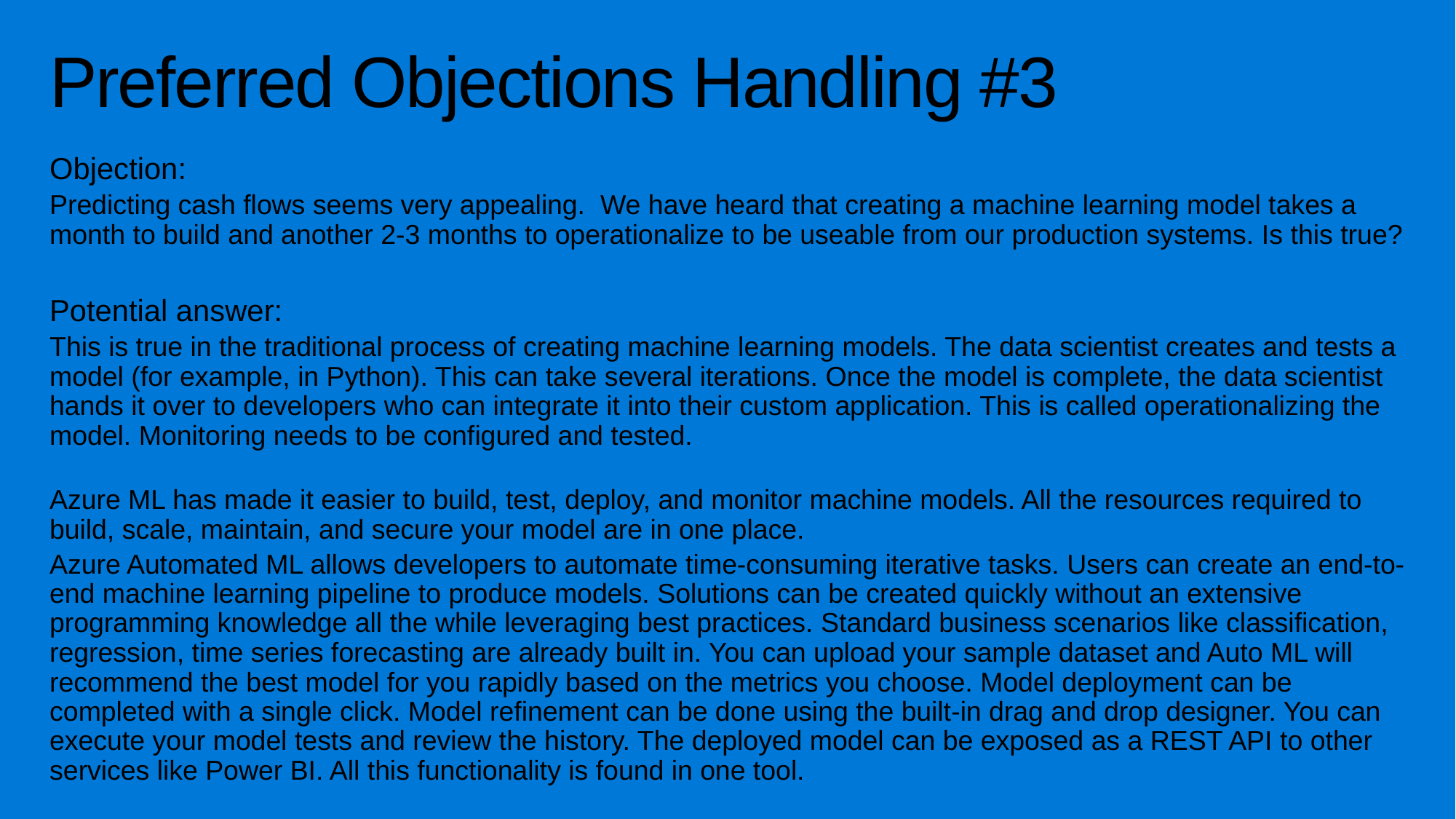

# Preferred Objections Handling #3
Objection:
Predicting cash flows seems very appealing.  We have heard that creating a machine learning model takes a month to build and another 2-3 months to operationalize to be useable from our production systems. Is this true?

Potential answer:
This is true in the traditional process of creating machine learning models. The data scientist creates and tests a model (for example, in Python). This can take several iterations. Once the model is complete, the data scientist hands it over to developers who can integrate it into their custom application. This is called operationalizing the model. Monitoring needs to be configured and tested.
Azure ML has made it easier to build, test, deploy, and monitor machine models. All the resources required to build, scale, maintain, and secure your model are in one place.
Azure Automated ML allows developers to automate time-consuming iterative tasks. Users can create an end-to-end machine learning pipeline to produce models. Solutions can be created quickly without an extensive programming knowledge all the while leveraging best practices. Standard business scenarios like classification, regression, time series forecasting are already built in. You can upload your sample dataset and Auto ML will recommend the best model for you rapidly based on the metrics you choose. Model deployment can be completed with a single click. Model refinement can be done using the built-in drag and drop designer. You can execute your model tests and review the history. The deployed model can be exposed as a REST API to other services like Power BI. All this functionality is found in one tool.